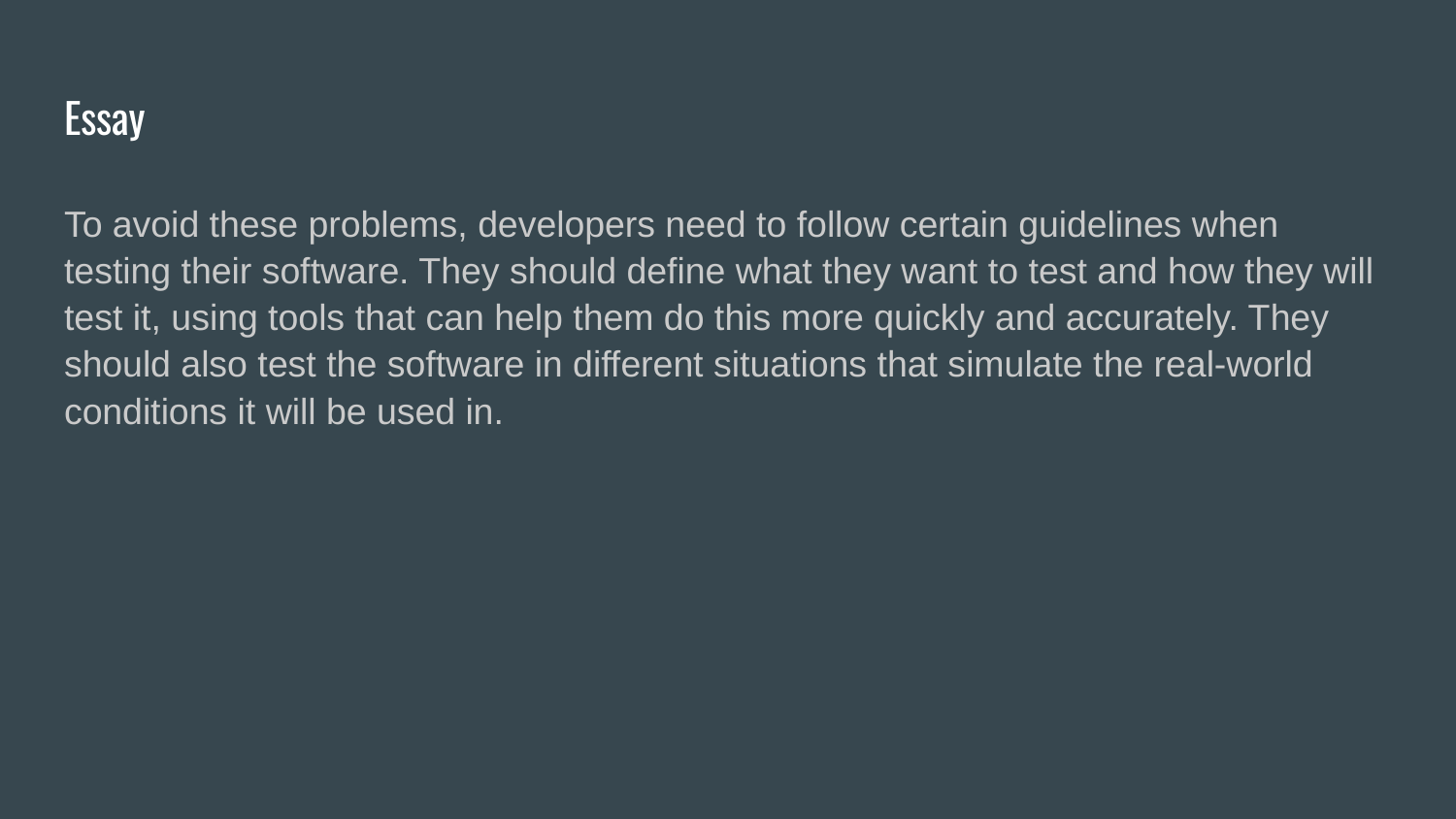

# Essay
To avoid these problems, developers need to follow certain guidelines when testing their software. They should define what they want to test and how they will test it, using tools that can help them do this more quickly and accurately. They should also test the software in different situations that simulate the real-world conditions it will be used in.